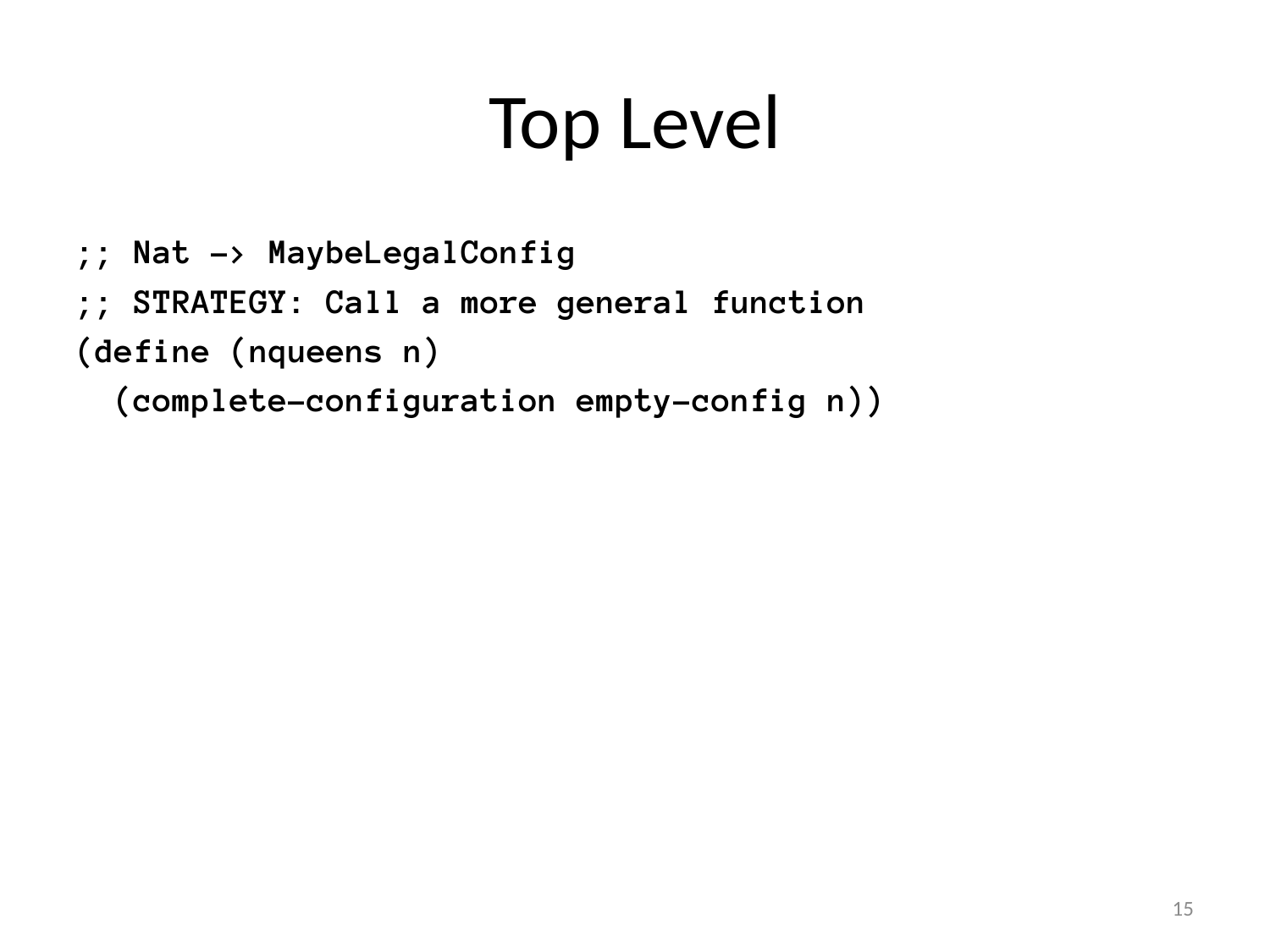

# Top Level
;; Nat -> MaybeLegalConfig
;; STRATEGY: Call a more general function
(define (nqueens n)
  (complete-configuration empty-config n))
15